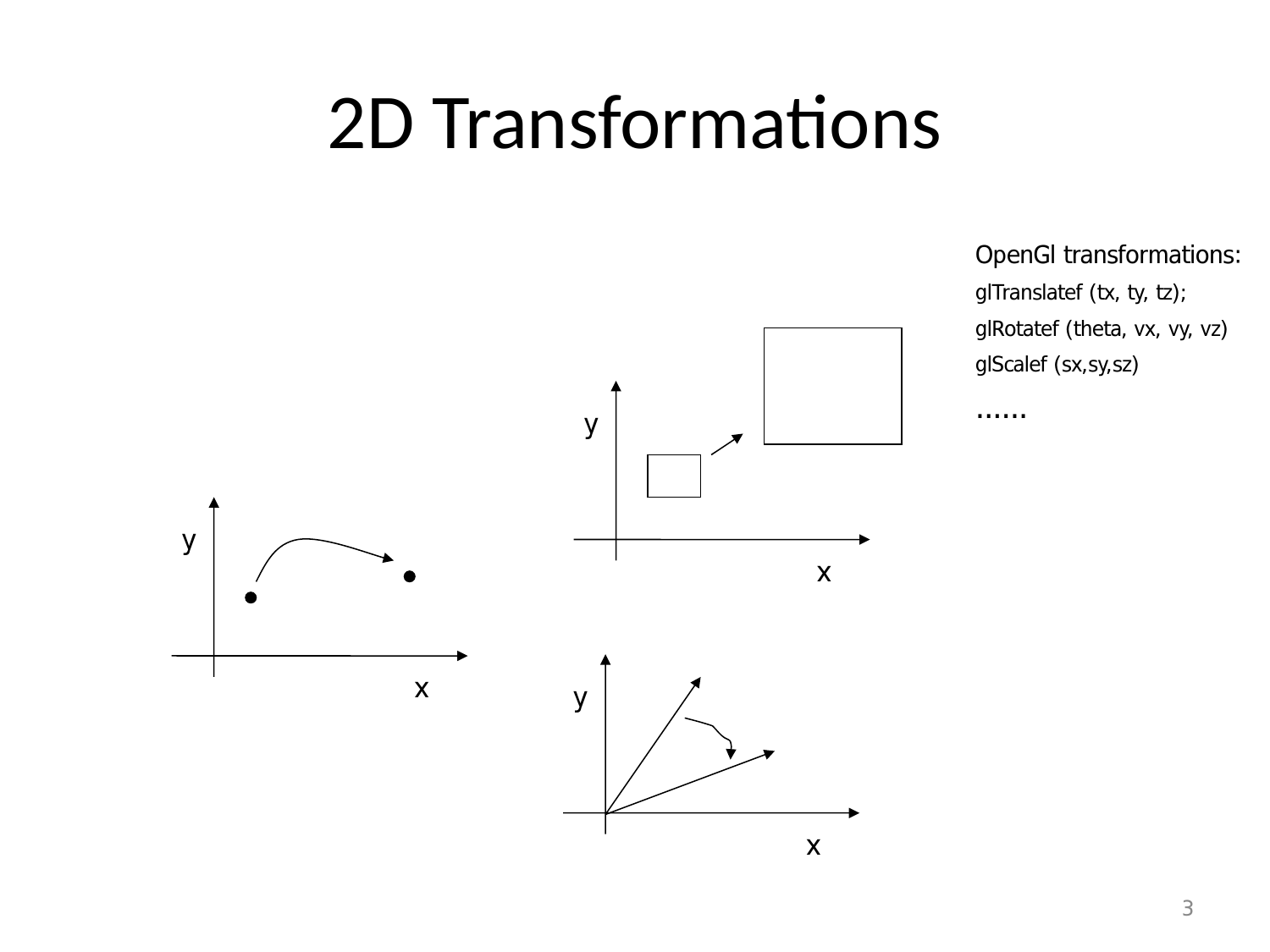

2D Transformations
OpenGl transformations:
glTranslatef (tx, ty, tz);
glRotatef (theta, vx, vy, vz)
glScalef (sx,sy,sz)
……

y

y

x

x
y

x
3